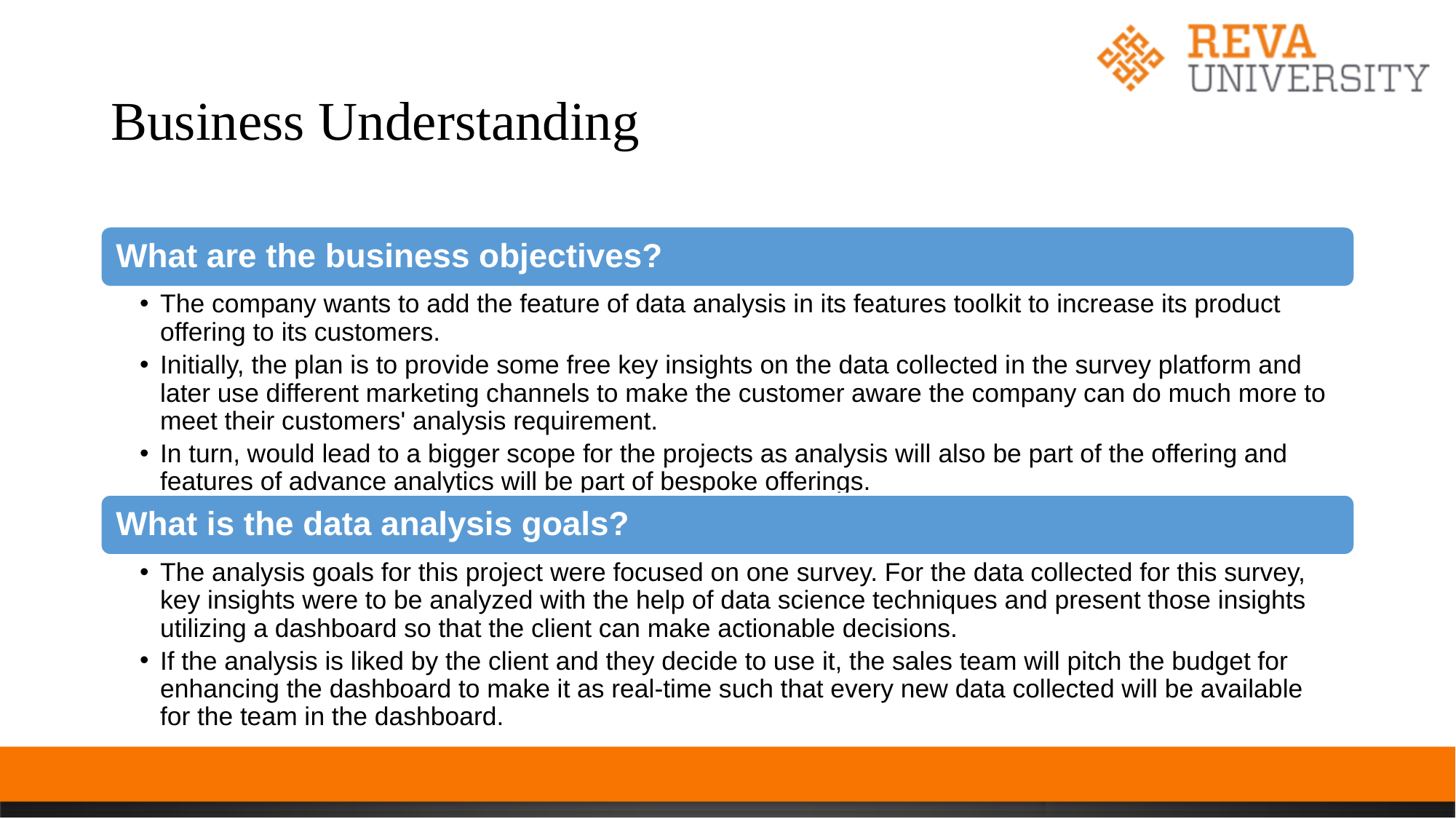

# Business Understanding
What are the business objectives?
The company wants to add the feature of data analysis in its features toolkit to increase its product offering to its customers.
Initially, the plan is to provide some free key insights on the data collected in the survey platform and later use different marketing channels to make the customer aware the company can do much more to meet their customers' analysis requirement.
In turn, would lead to a bigger scope for the projects as analysis will also be part of the offering and features of advance analytics will be part of bespoke offerings.
What is the data analysis goals?
The analysis goals for this project were focused on one survey. For the data collected for this survey, key insights were to be analyzed with the help of data science techniques and present those insights utilizing a dashboard so that the client can make actionable decisions.
If the analysis is liked by the client and they decide to use it, the sales team will pitch the budget for enhancing the dashboard to make it as real-time such that every new data collected will be available for the team in the dashboard.